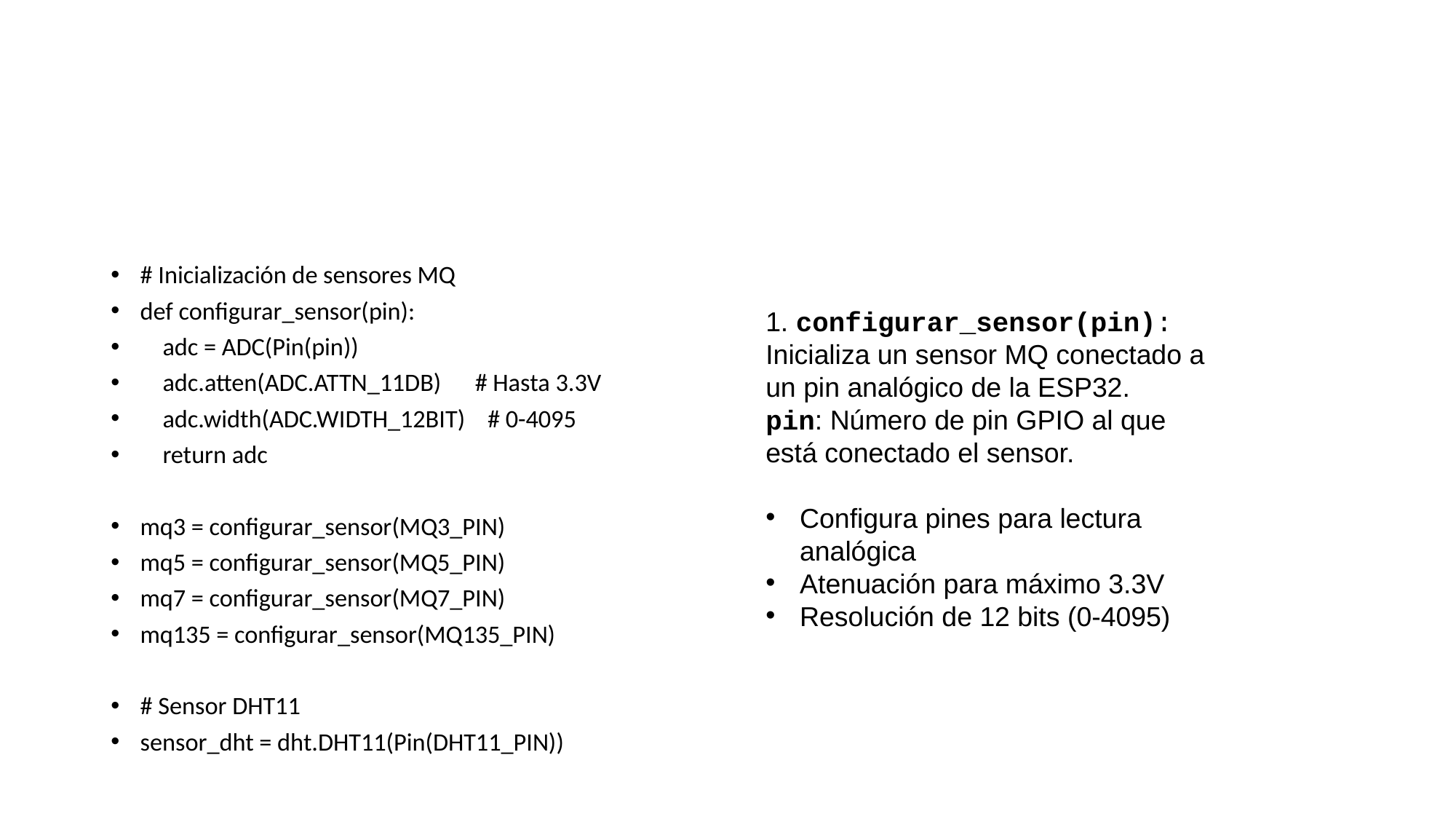

#

# Inicialización de sensores MQ
def configurar_sensor(pin):
    adc = ADC(Pin(pin))
    adc.atten(ADC.ATTN_11DB)      # Hasta 3.3V
    adc.width(ADC.WIDTH_12BIT)    # 0-4095
    return adc

mq3 = configurar_sensor(MQ3_PIN)
mq5 = configurar_sensor(MQ5_PIN)
mq7 = configurar_sensor(MQ7_PIN)
mq135 = configurar_sensor(MQ135_PIN)

# Sensor DHT11
sensor_dht = dht.DHT11(Pin(DHT11_PIN))

1. configurar_sensor(pin): Inicializa un sensor MQ conectado a un pin analógico de la ESP32.
pin: Número de pin GPIO al que está conectado el sensor.

Configura pines para lectura analógica
Atenuación para máximo 3.3V
Resolución de 12 bits (0-4095)